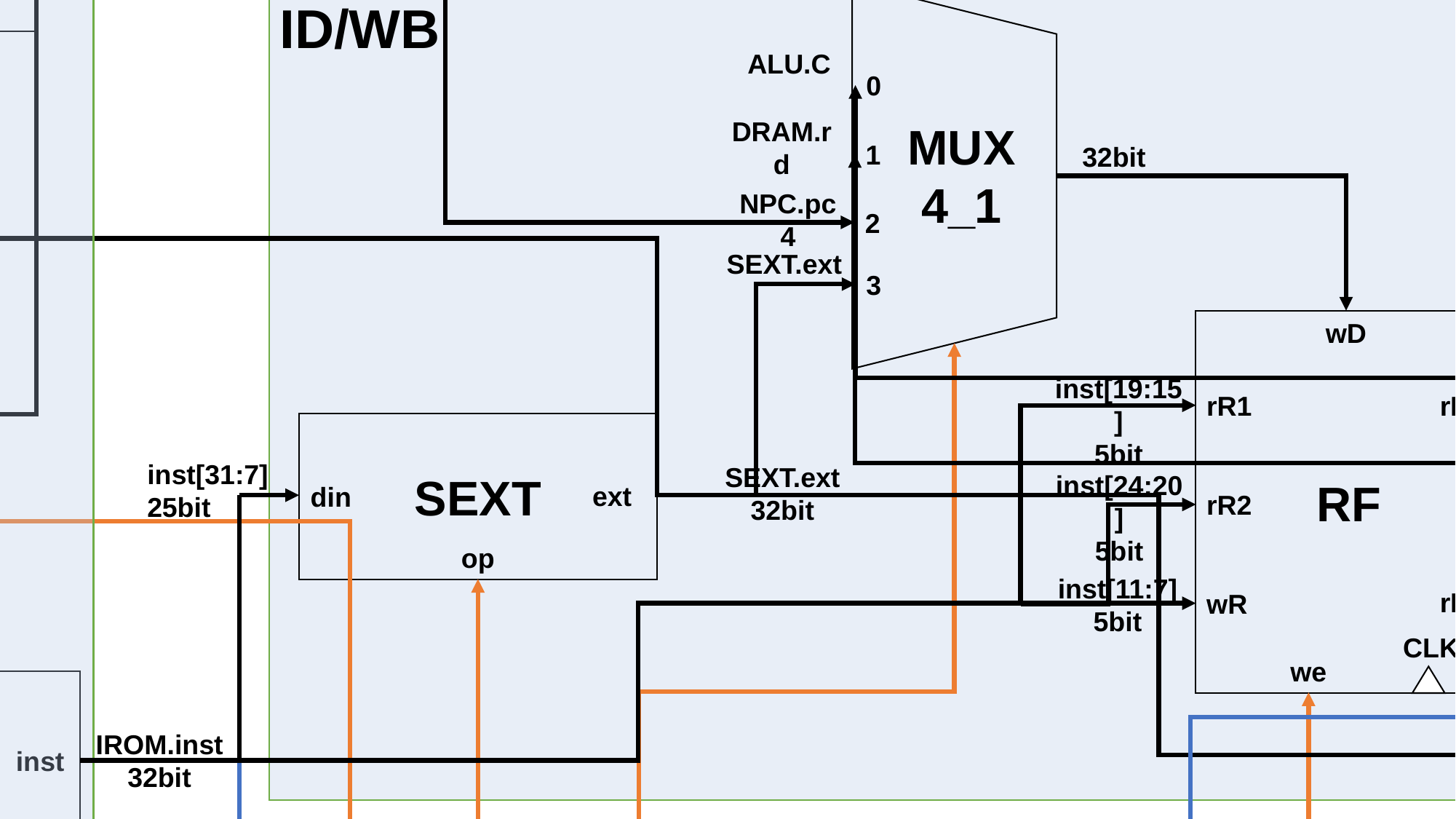

IF

NPC
npc
pc
imm
pc4
op
ALU.C
NPC.npc
32bit
32bit
ID/WB

0

MUX
4_1
3
1
2
ALU.C
DRAM.rd
32bit
NPC.pc4

EX

SEXT.ext
zero,sgn
A

ALU
B
C
PC

PC.pc
32bit
din
pc
CLK

RF
wD
rR1
rD1
rR2
rD2
wR
CLK
we

MEM

32bit
inst[19:15]
5bit
SEXT
ext
din
op
inst[31:7]
25bit
SEXT.ext
32bit
inst[24:20]
5bit
0

MUX
2_1
1
32bit
inst[11:7]
5bit
DRAM
adr
rd
wdin
CLK
we

32bit
32bit
IROM
adr
inst
op
IROM.inst
32bit
32bit
inst[31:0]
32bit

CONTROLLER
sext_op
3bit
npc_op
2bit
zero,sgn
2bit
Inst
32bit
wd_sel
2bit
rf_we
1bit
alub_sel
1bit
alu_op
4bit
dram_we
1bit